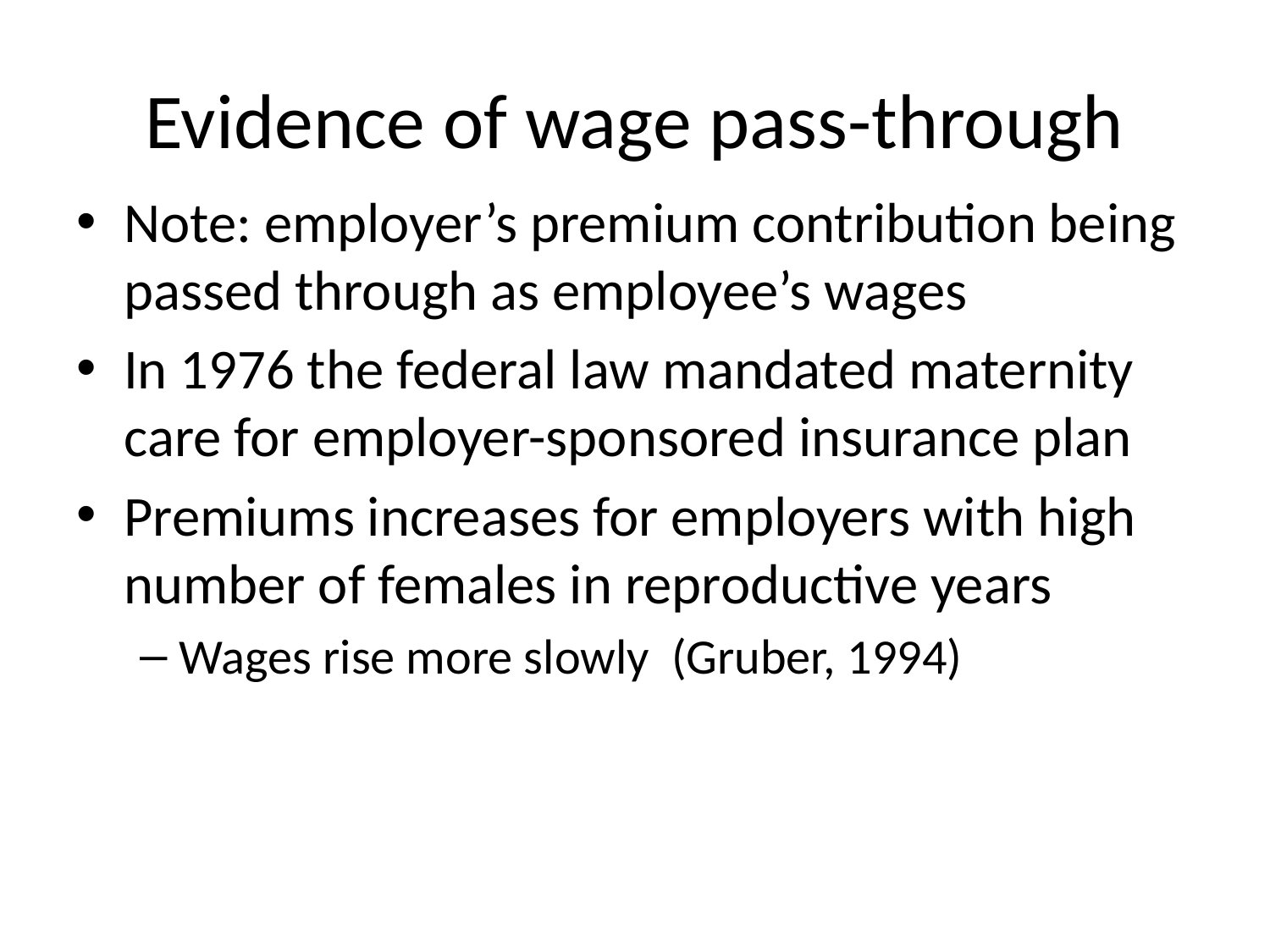

# Evidence of wage pass-through
Note: employer’s premium contribution being passed through as employee’s wages
In 1976 the federal law mandated maternity care for employer-sponsored insurance plan
Premiums increases for employers with high number of females in reproductive years
Wages rise more slowly  (Gruber, 1994)